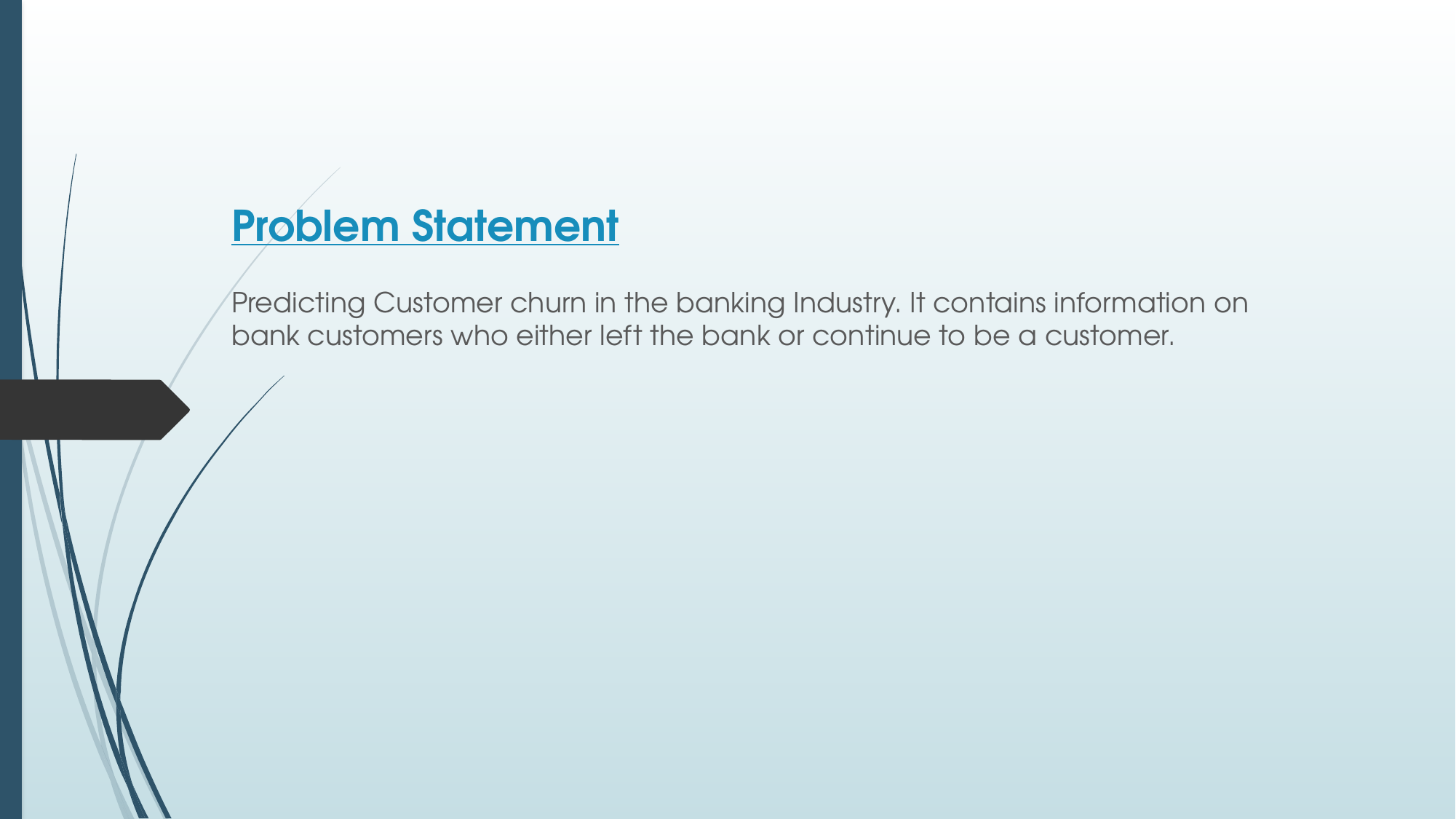

# Problem Statement
Predicting Customer churn in the banking Industry. It contains information on bank customers who either left the bank or continue to be a customer.